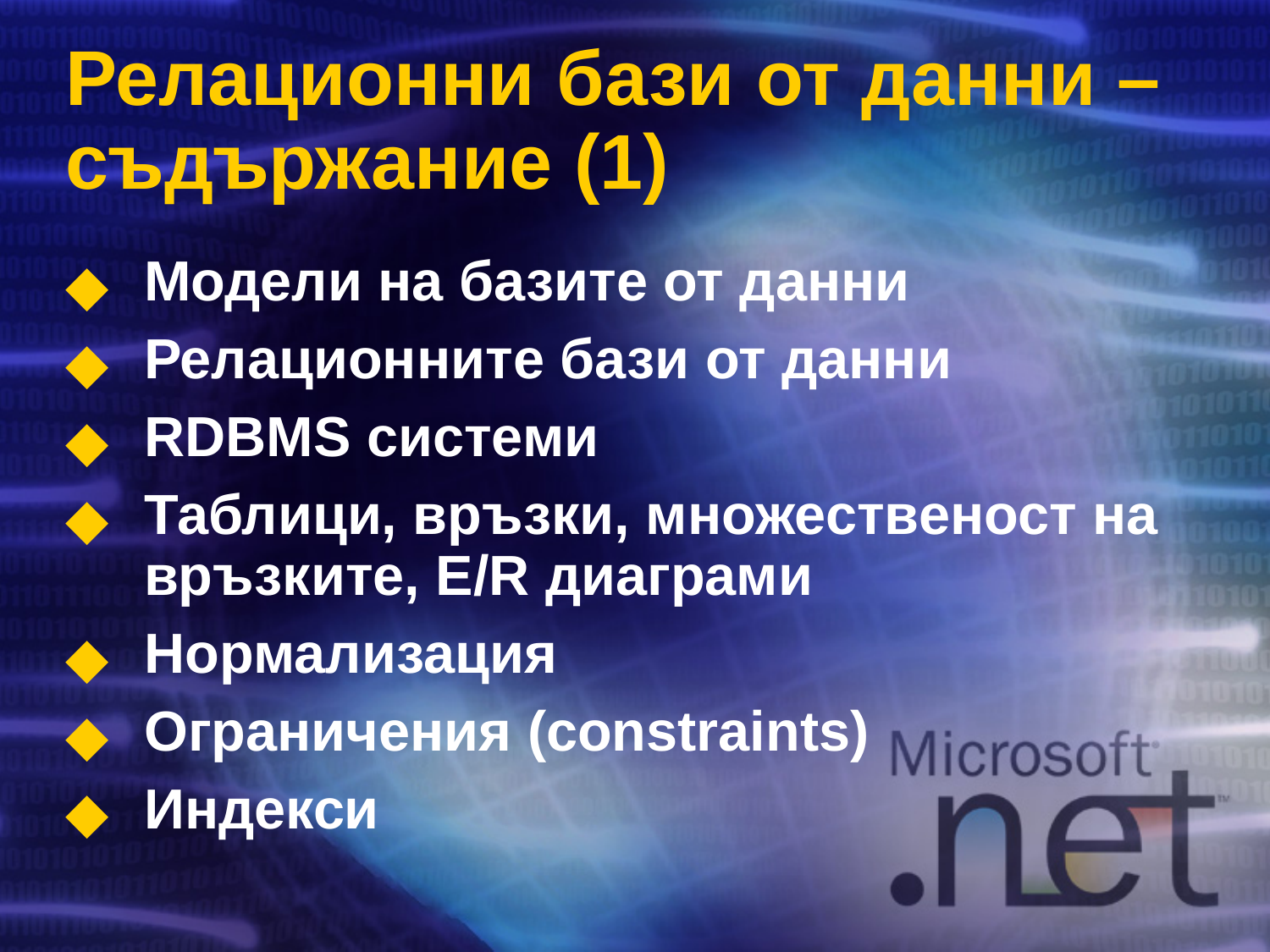

# Релационни бази от данни – съдържание (1)
Модели на базите от данни
Релационните бази от данни
RDBMS системи
Таблици, връзки, множественост на връзките, E/R диаграми
Нормализация
Ограничения (constraints)
Индекси